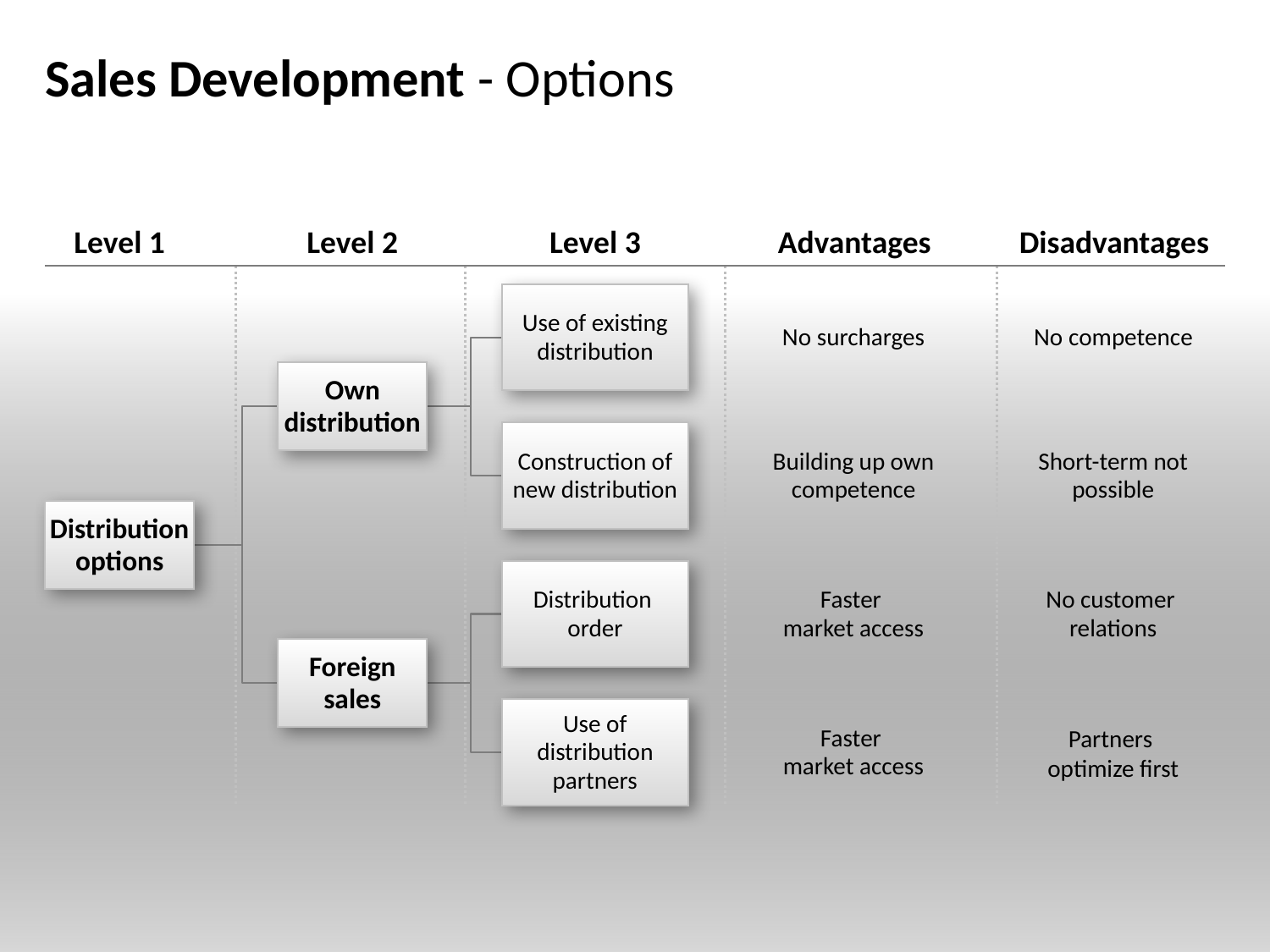

# Sales Development - Options
Level 1
Level 2
Level 3
Advantages
Disadvantages
Use of existing distribution
No surcharges
No competence
Own distribution
Construction of new distribution
Building up own competence
Short-term not possible
Distribution options
Distribution
order
Faster
market access
No customer
relations
Foreign sales
Use of
distribution partners
Faster
market access
Partners
optimize first